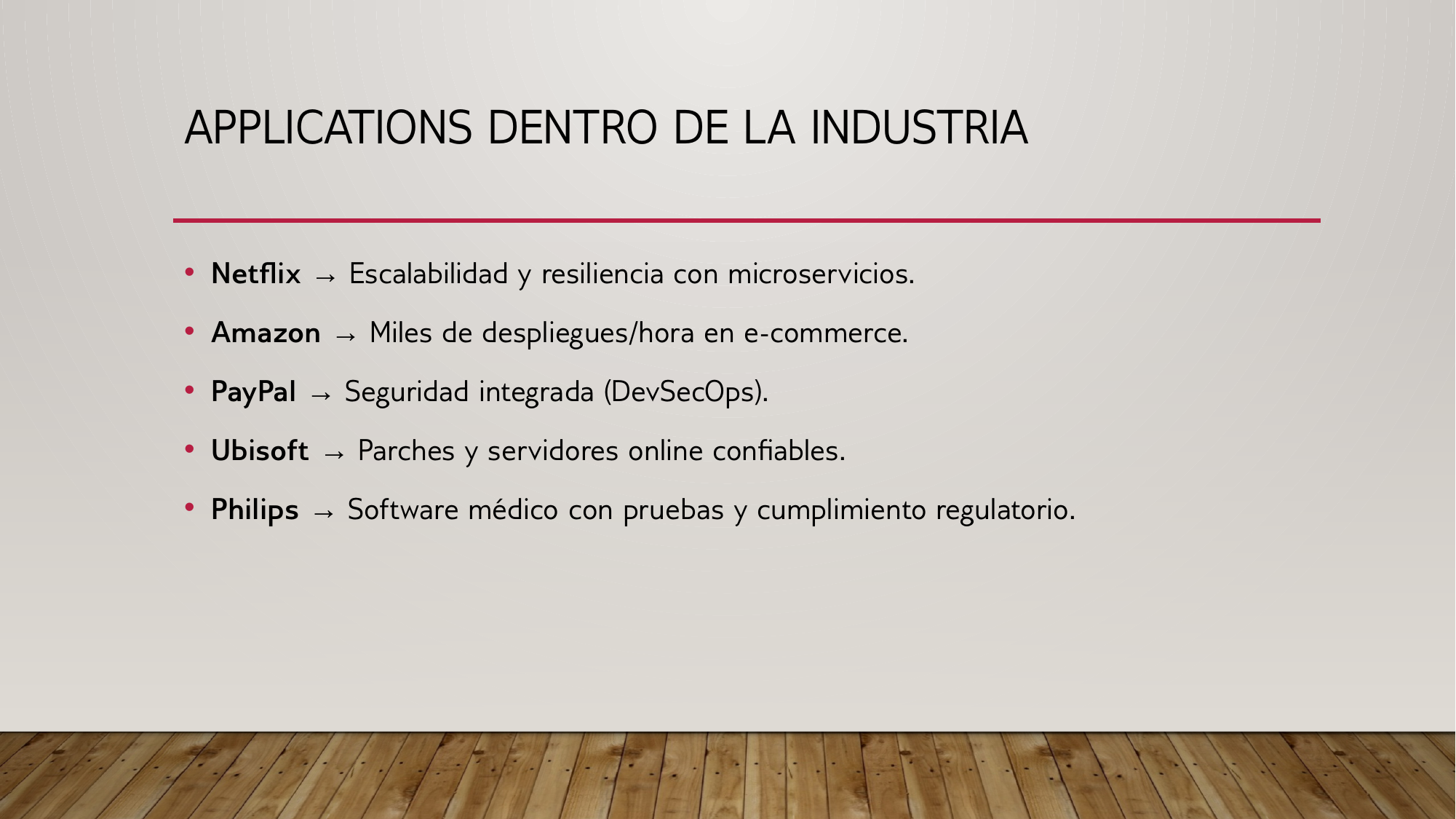

# Applications dentro de la industria
Netflix → Escalabilidad y resiliencia con microservicios.
Amazon → Miles de despliegues/hora en e-commerce.
PayPal → Seguridad integrada (DevSecOps).
Ubisoft → Parches y servidores online confiables.
Philips → Software médico con pruebas y cumplimiento regulatorio.